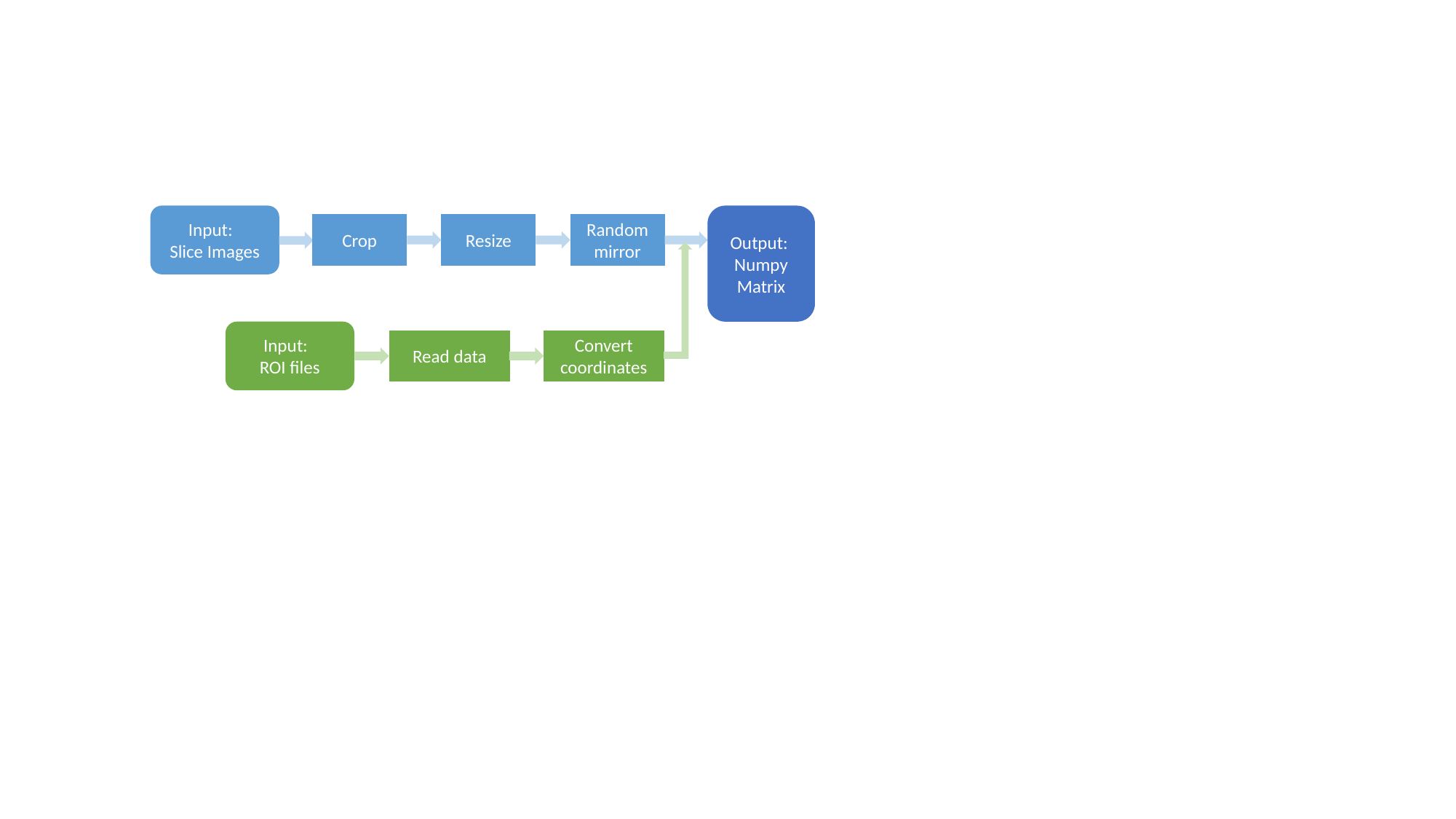

Input:
Slice Images
Output:
Numpy Matrix
Crop
Resize
Random mirror

Input:
ROI files
Read data
Convert coordinates